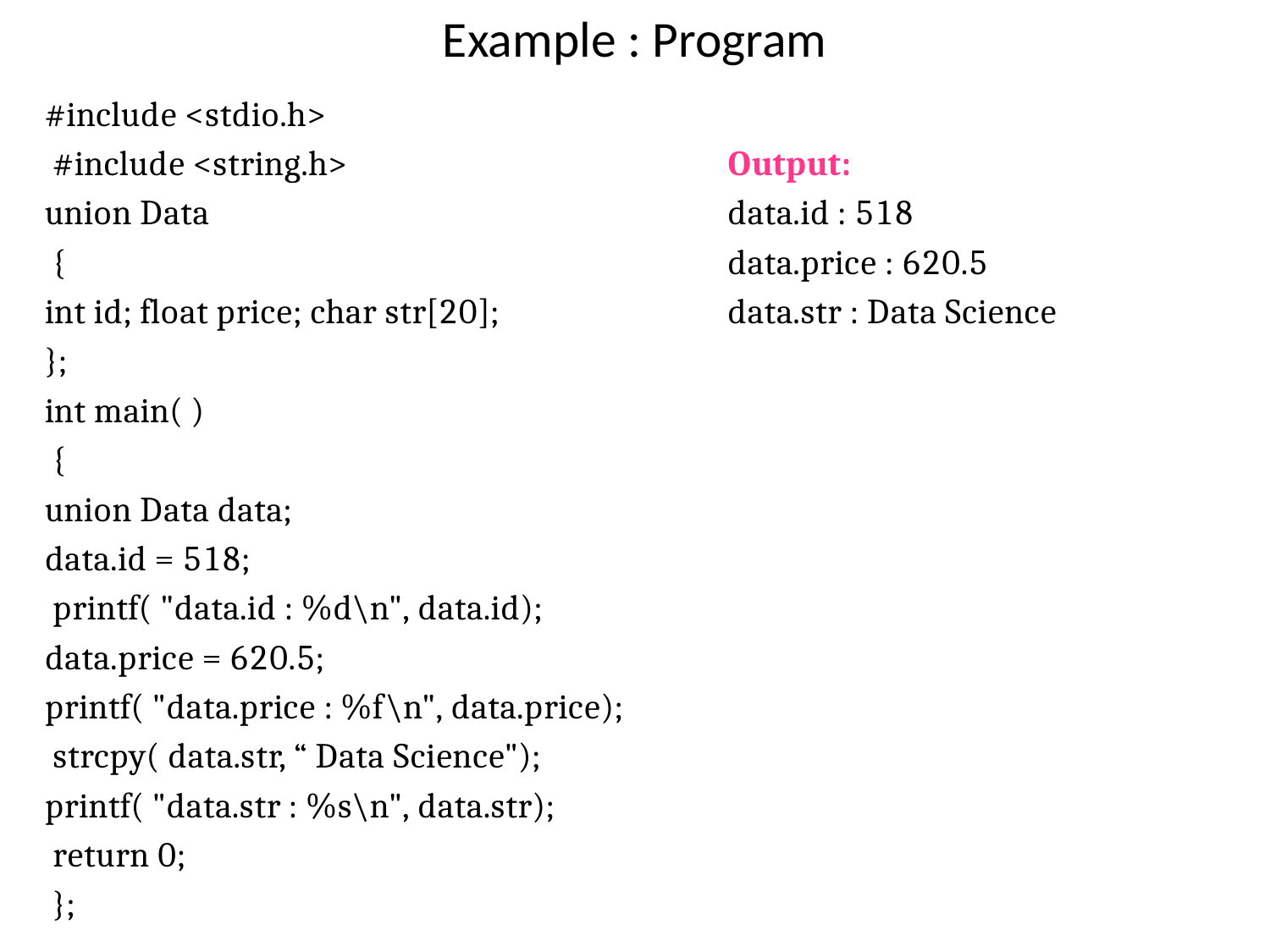

# Example : Program
#include <stdio.h>
 #include <string.h>                                     	Output:
union Data                                                       	data.id : 518
 {                                                                         	data.price : 620.5
int id; float price; char str[20];                 	data.str : Data Science
};
int main( )
 {
union Data data;
data.id = 518;
 printf( "data.id : %d\n", data.id);
data.price = 620.5;
printf( "data.price : %f\n", data.price);
 strcpy( data.str, “ Data Science");
printf( "data.str : %s\n", data.str);
 return 0;
 };